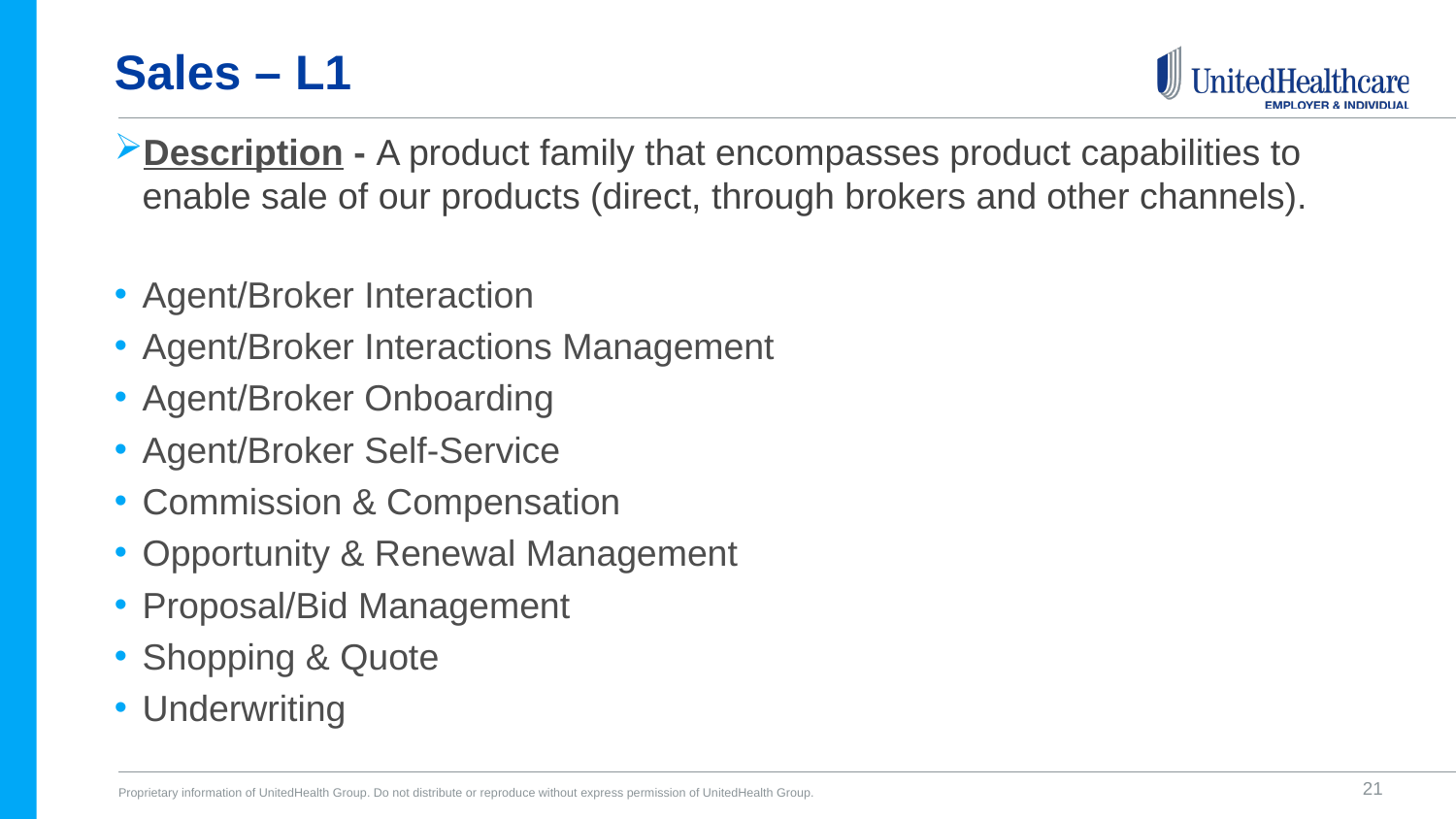

# Sales – L1
Description - A product family that encompasses product capabilities to enable sale of our products (direct, through brokers and other channels).
Agent/Broker Interaction
Agent/Broker Interactions Management
Agent/Broker Onboarding
Agent/Broker Self-Service
Commission & Compensation
Opportunity & Renewal Management
Proposal/Bid Management
Shopping & Quote
Underwriting

21